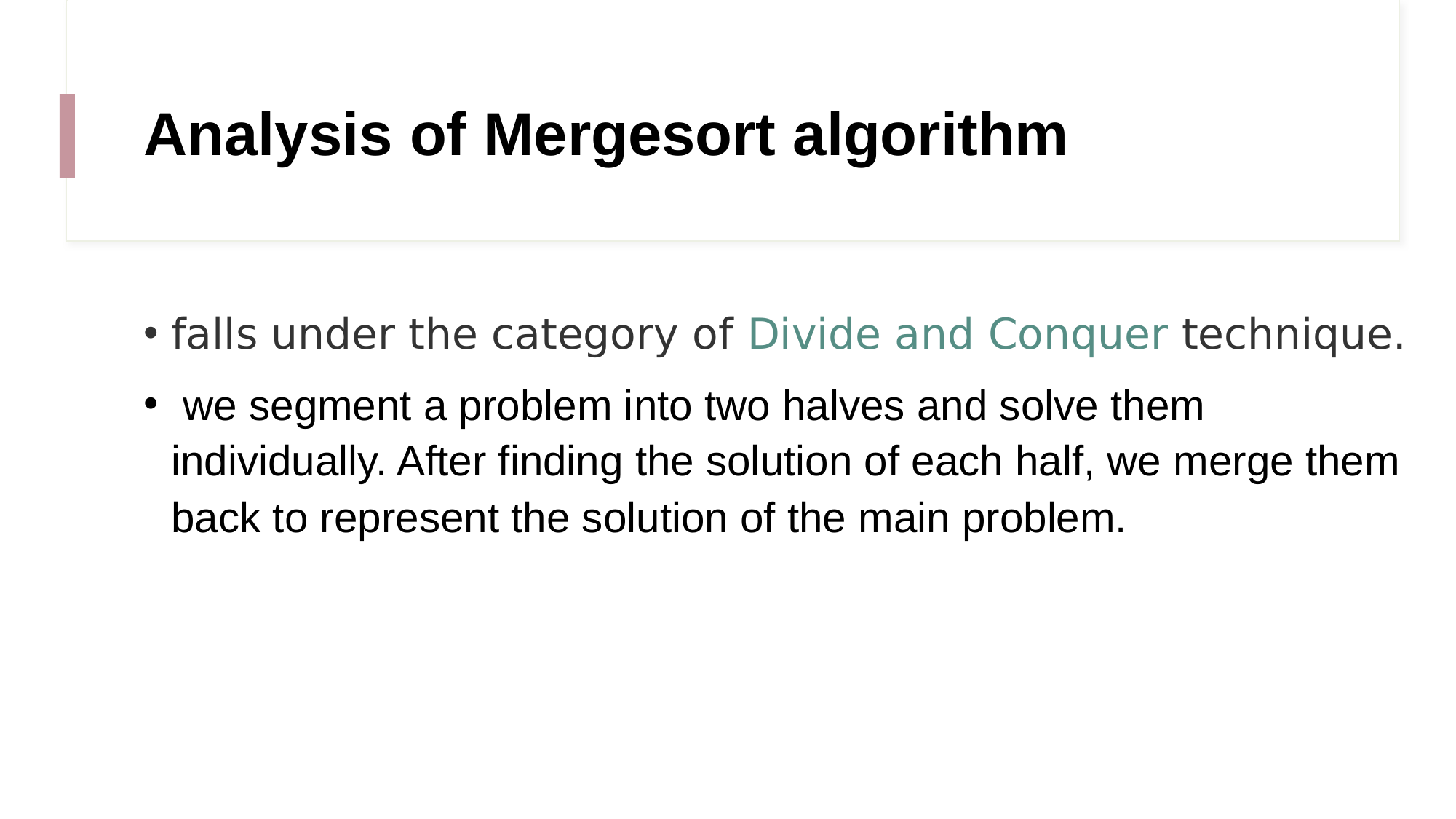

# Analysis of Mergesort algorithm
falls under the category of Divide and Conquer technique.
 we segment a problem into two halves and solve them individually. After finding the solution of each half, we merge them back to represent the solution of the main problem.